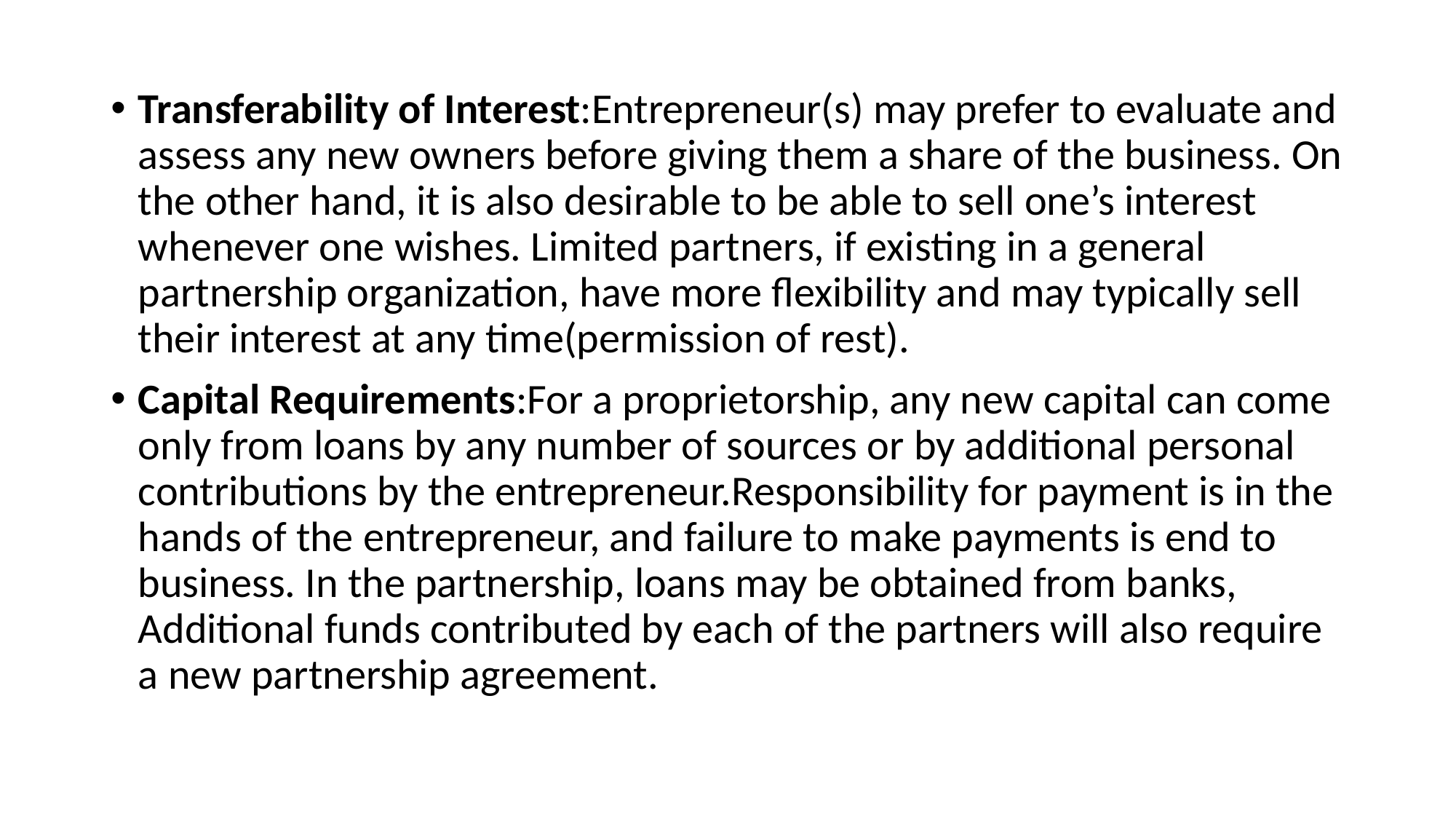

Transferability of Interest:Entrepreneur(s) may prefer to evaluate and assess any new owners before giving them a share of the business. On the other hand, it is also desirable to be able to sell one’s interest whenever one wishes. Limited partners, if existing in a general partnership organization, have more flexibility and may typically sell their interest at any time(permission of rest).
Capital Requirements:For a proprietorship, any new capital can come only from loans by any number of sources or by additional personal contributions by the entrepreneur.Responsibility for payment is in the hands of the entrepreneur, and failure to make payments is end to business. In the partnership, loans may be obtained from banks, Additional funds contributed by each of the partners will also require a new partnership agreement.